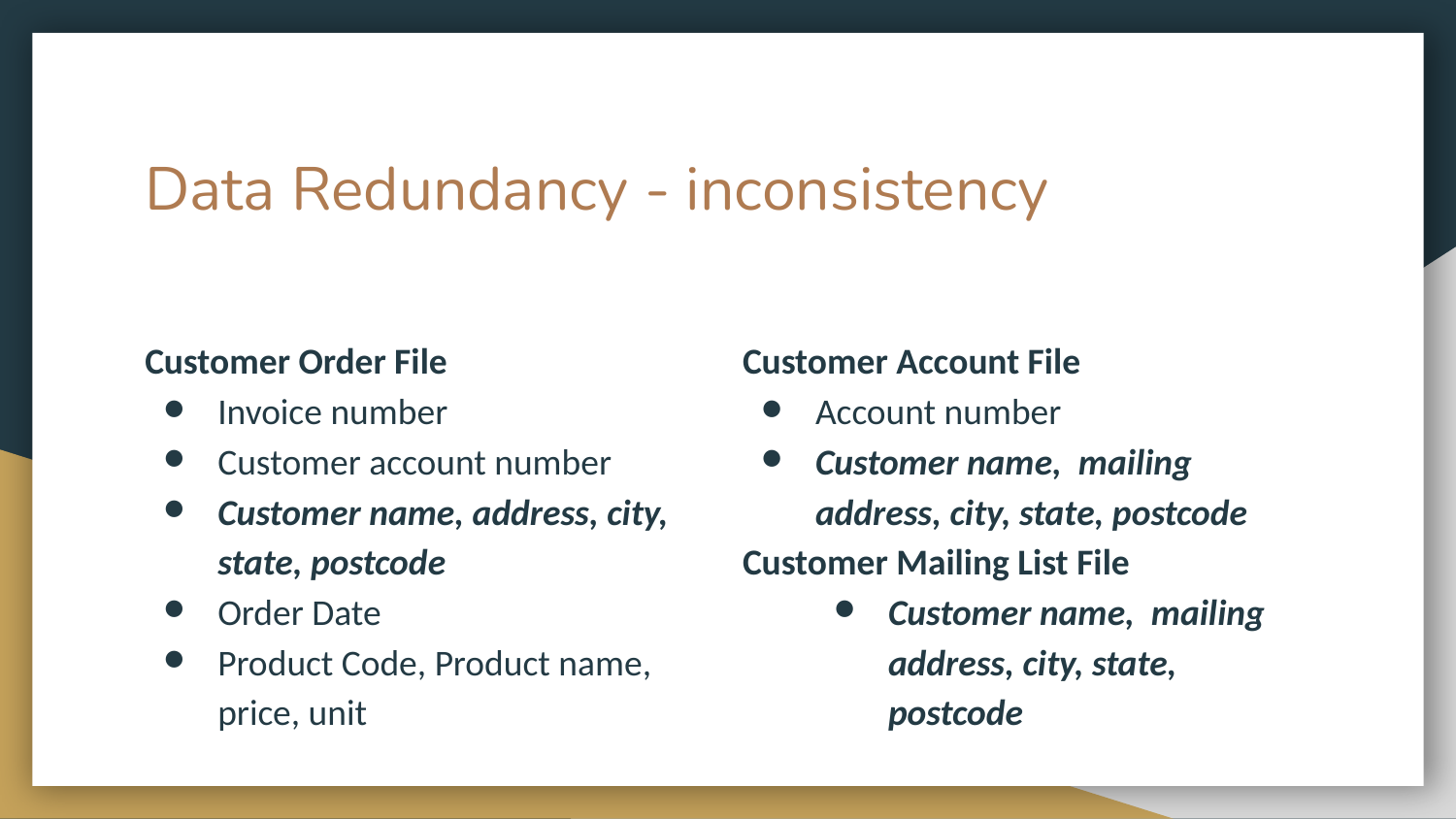

# Data Redundancy - inconsistency
Customer Order File
Invoice number
Customer account number
Customer name, address, city, state, postcode
Order Date
Product Code, Product name, price, unit
Customer Account File
Account number
Customer name,  mailing address, city, state, postcode
Customer Mailing List File
Customer name,  mailing address, city, state, postcode